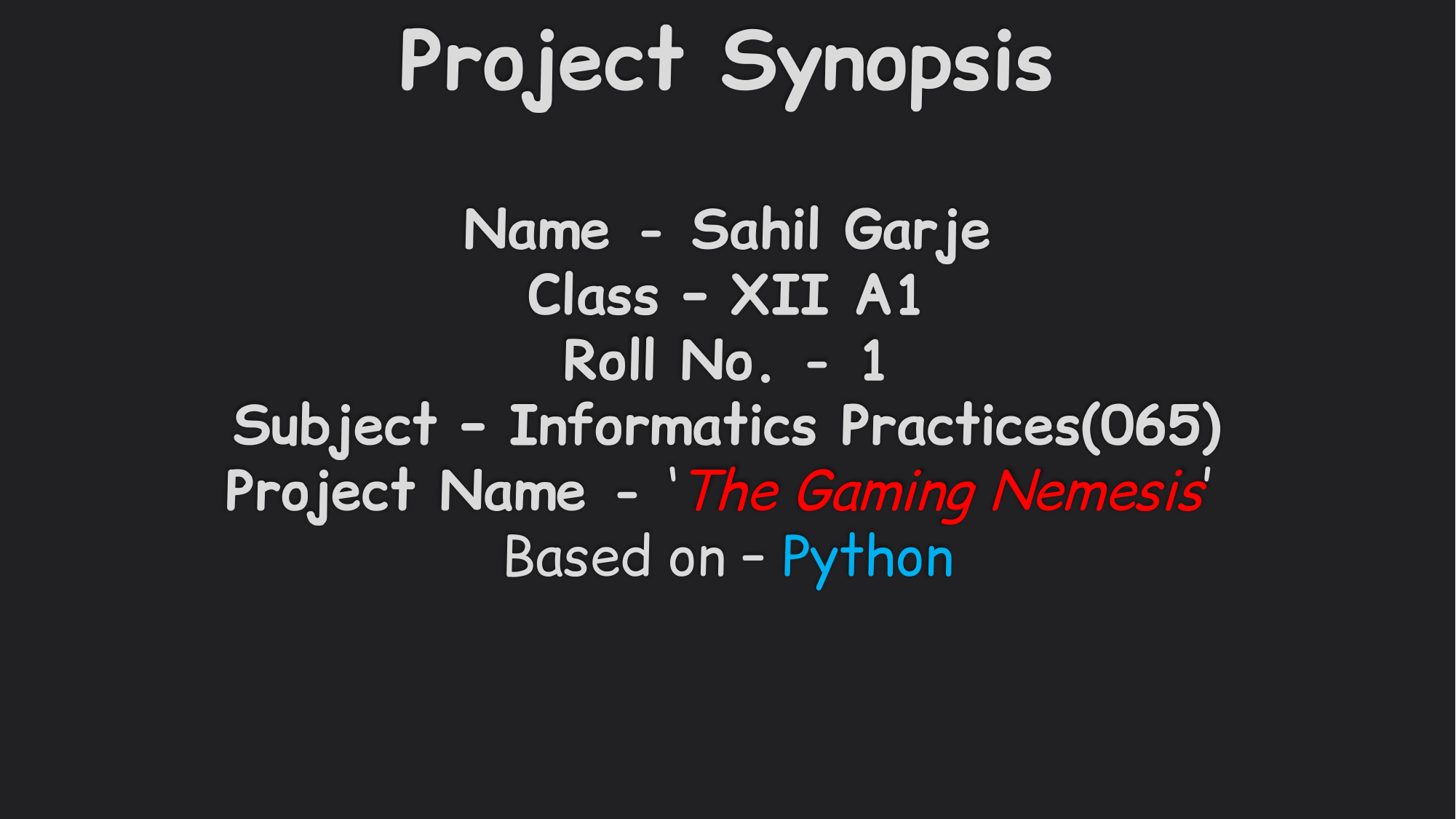

# Project Synopsis Name - Sahil Garje Class – XII A1 Roll No. - 1 Subject – Informatics Practices(065) Project Name - ‘The Gaming Nemesis’ Based on – Python